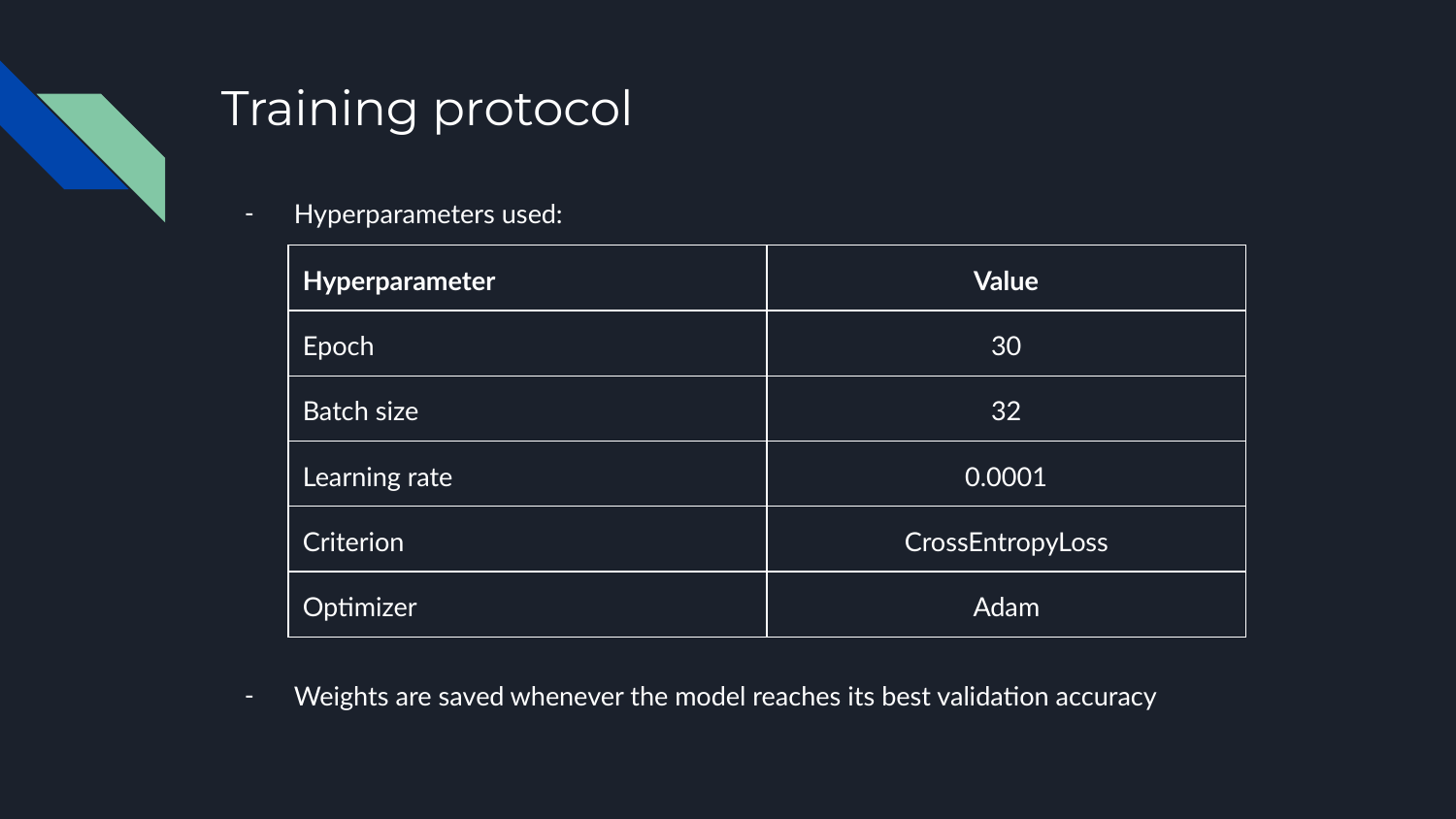

# Training protocol
Hyperparameters used:

Weights are saved whenever the model reaches its best validation accuracy
| Hyperparameter | Value |
| --- | --- |
| Epoch | 30 |
| Batch size | 32 |
| Learning rate | 0.0001 |
| Criterion | CrossEntropyLoss |
| Optimizer | Adam |